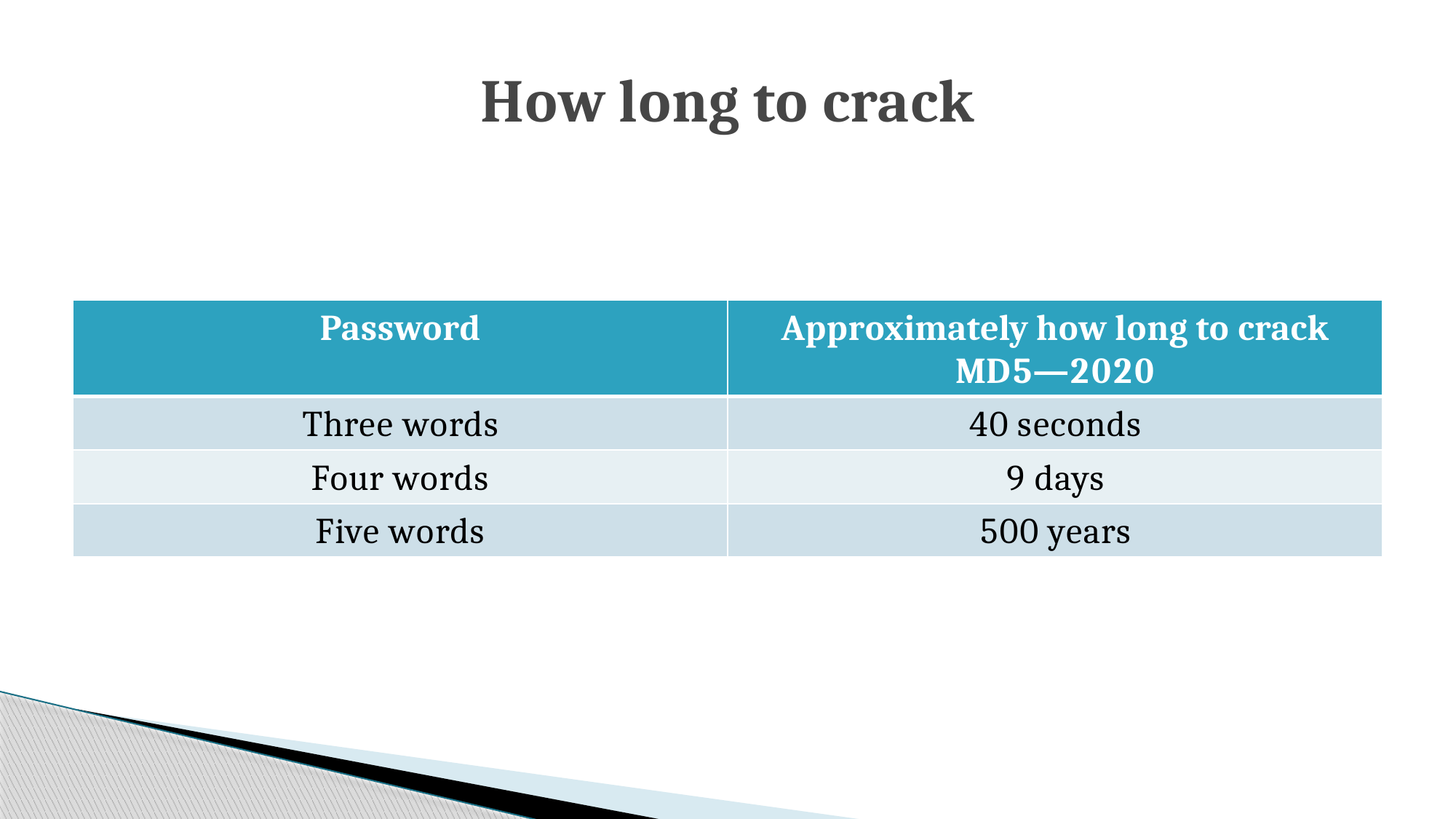

# How long to crack
| Password | Approximately how long to crack MD5—2020 |
| --- | --- |
| Three words | 40 seconds |
| Four words | 9 days |
| Five words | 500 years |